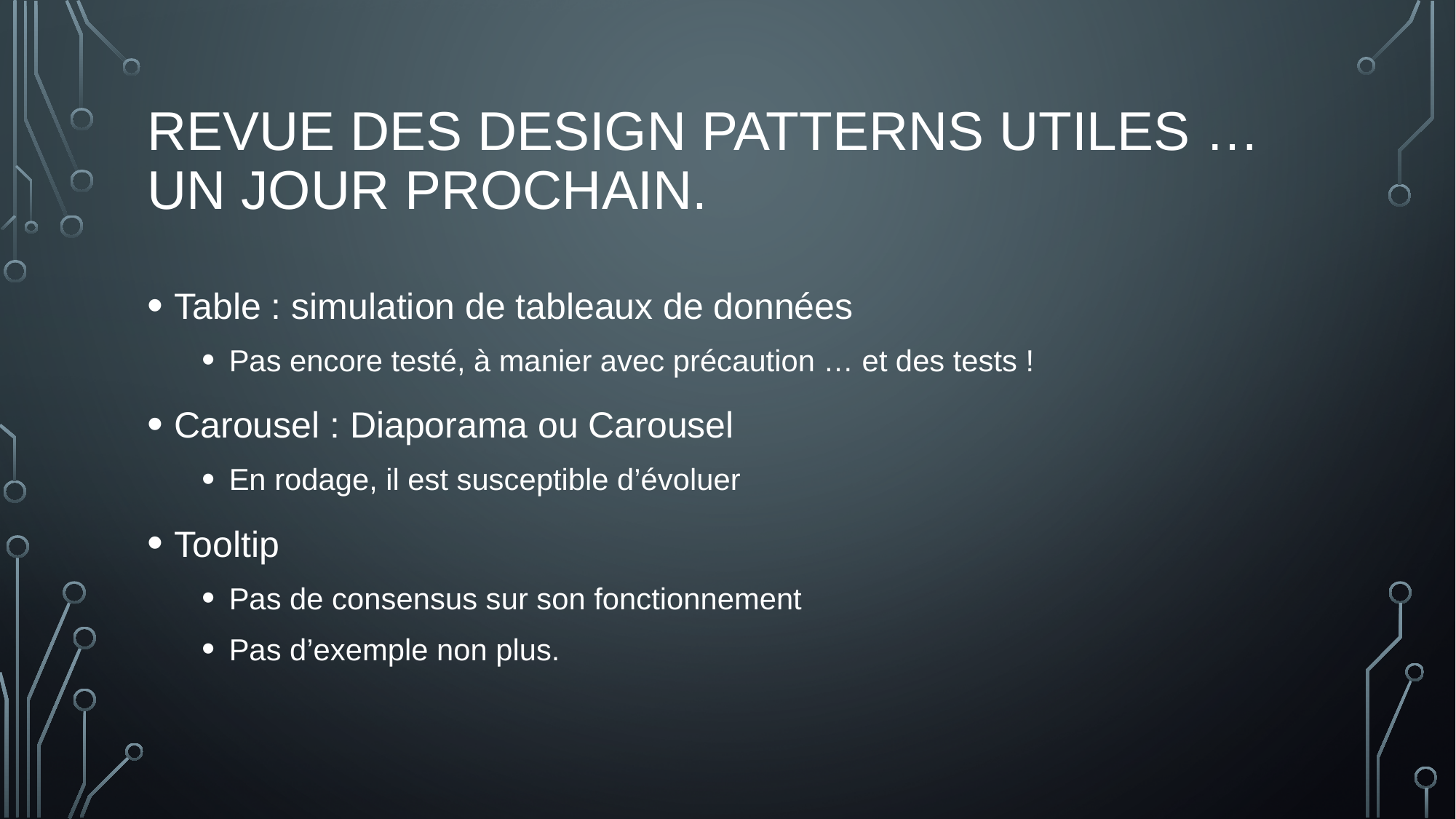

# Revue des Design PATTERNS utiles … un jour prochain.
Table : simulation de tableaux de données
Pas encore testé, à manier avec précaution … et des tests !
Carousel : Diaporama ou Carousel
En rodage, il est susceptible d’évoluer
Tooltip
Pas de consensus sur son fonctionnement
Pas d’exemple non plus.